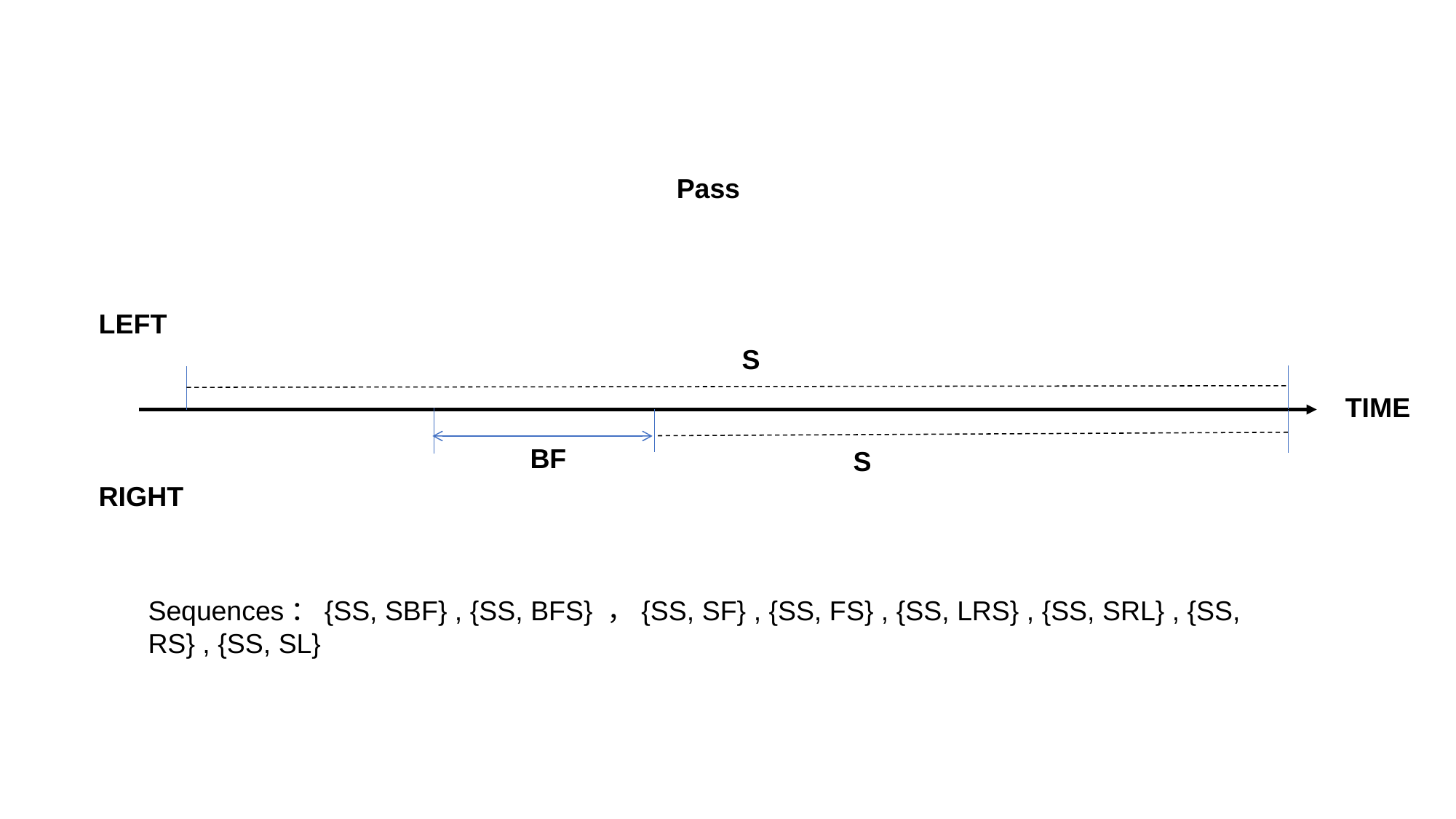

Pass
LEFT
S
TIME
BF
S
RIGHT
Sequences：{SS, SBF} , {SS, BFS} ，{SS, SF} , {SS, FS} , {SS, LRS} , {SS, SRL} , {SS, RS} , {SS, SL}